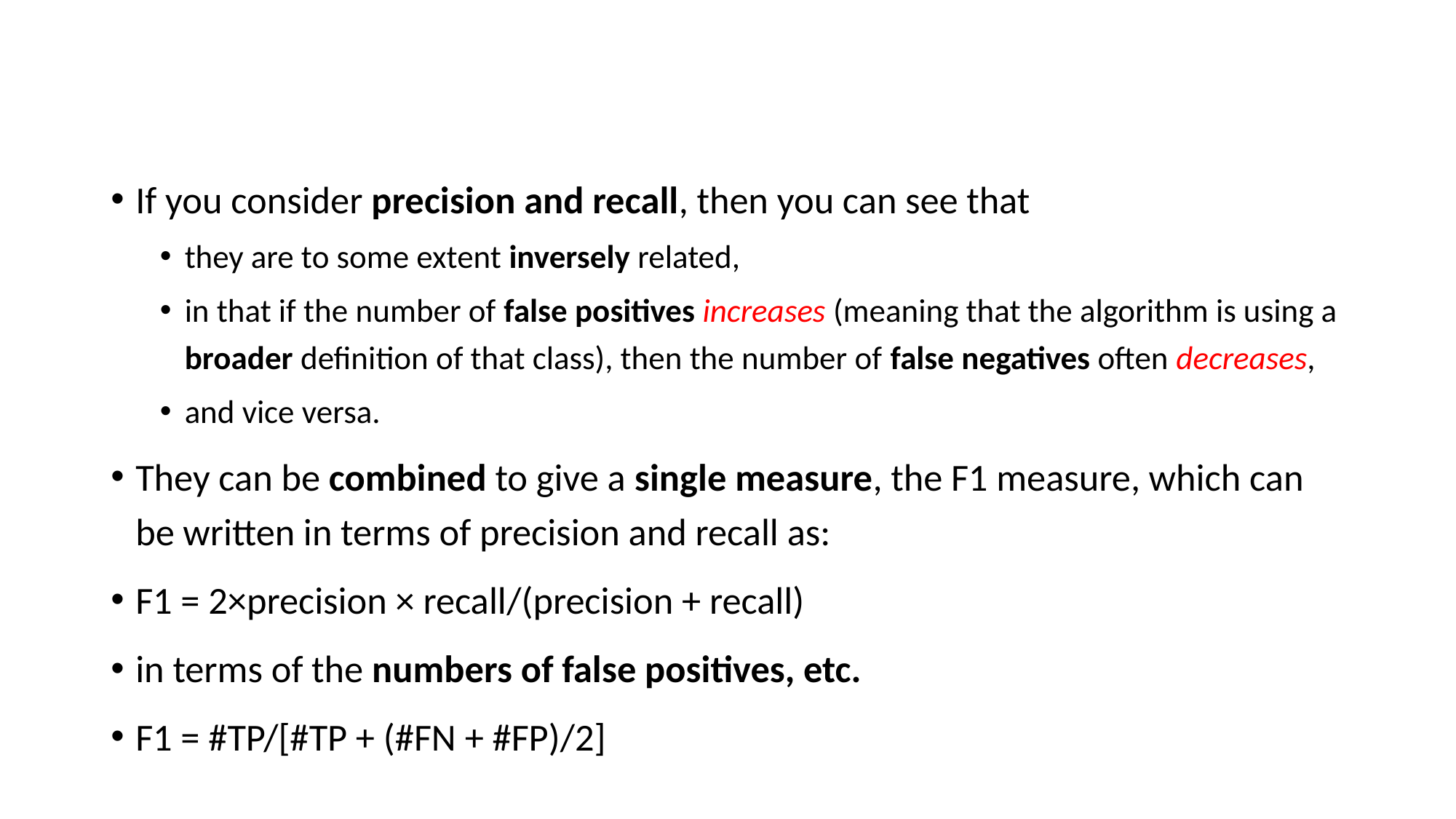

#
If you consider precision and recall, then you can see that
they are to some extent inversely related,
in that if the number of false positives increases (meaning that the algorithm is using a broader definition of that class), then the number of false negatives often decreases,
and vice versa.
They can be combined to give a single measure, the F1 measure, which can be written in terms of precision and recall as:
F1 = 2×precision × recall/(precision + recall)
in terms of the numbers of false positives, etc.
F1 = #TP/[#TP + (#FN + #FP)/2]